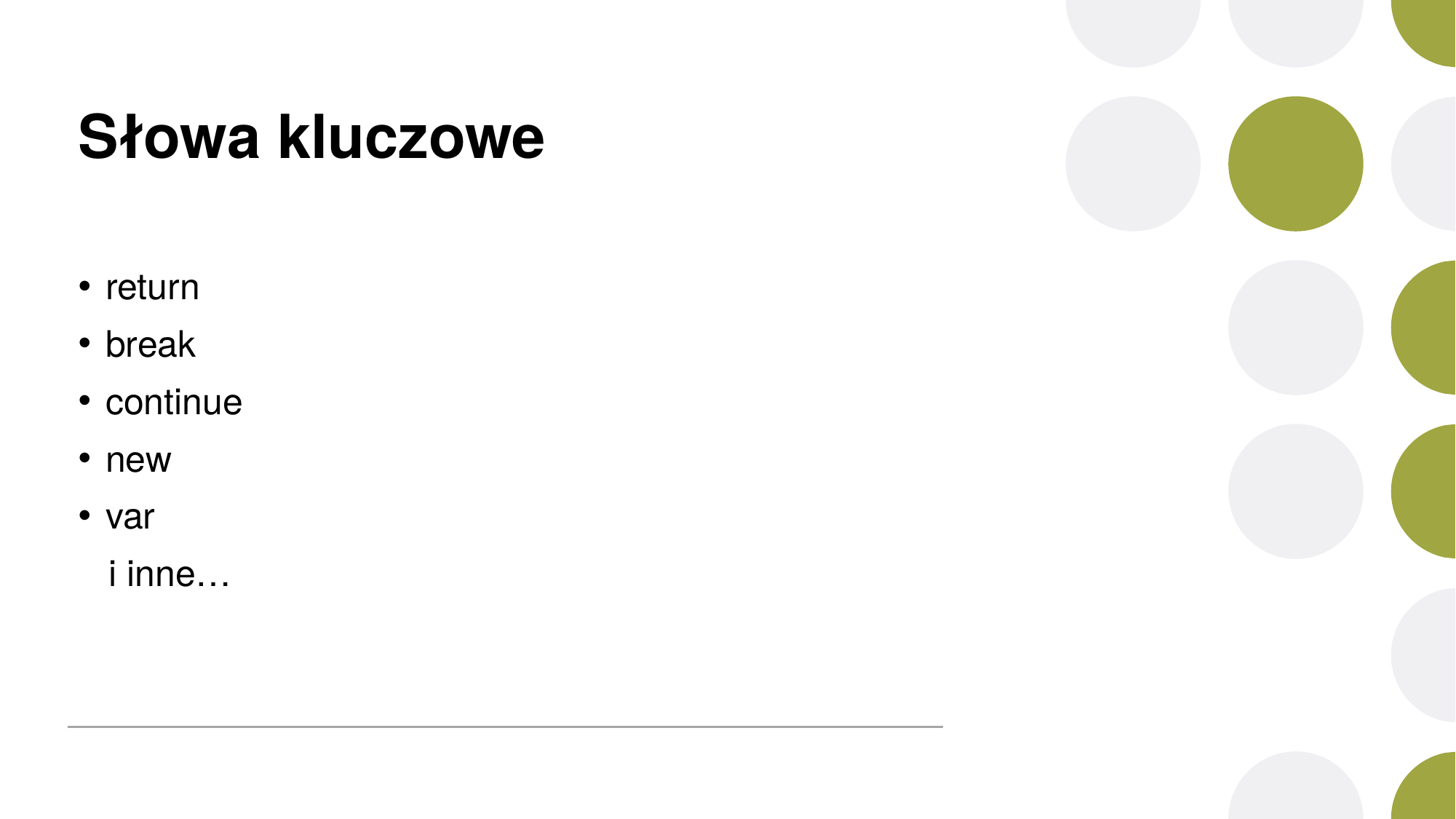

# Słowa kluczowe
return
break
continue
new
var
   i inne…